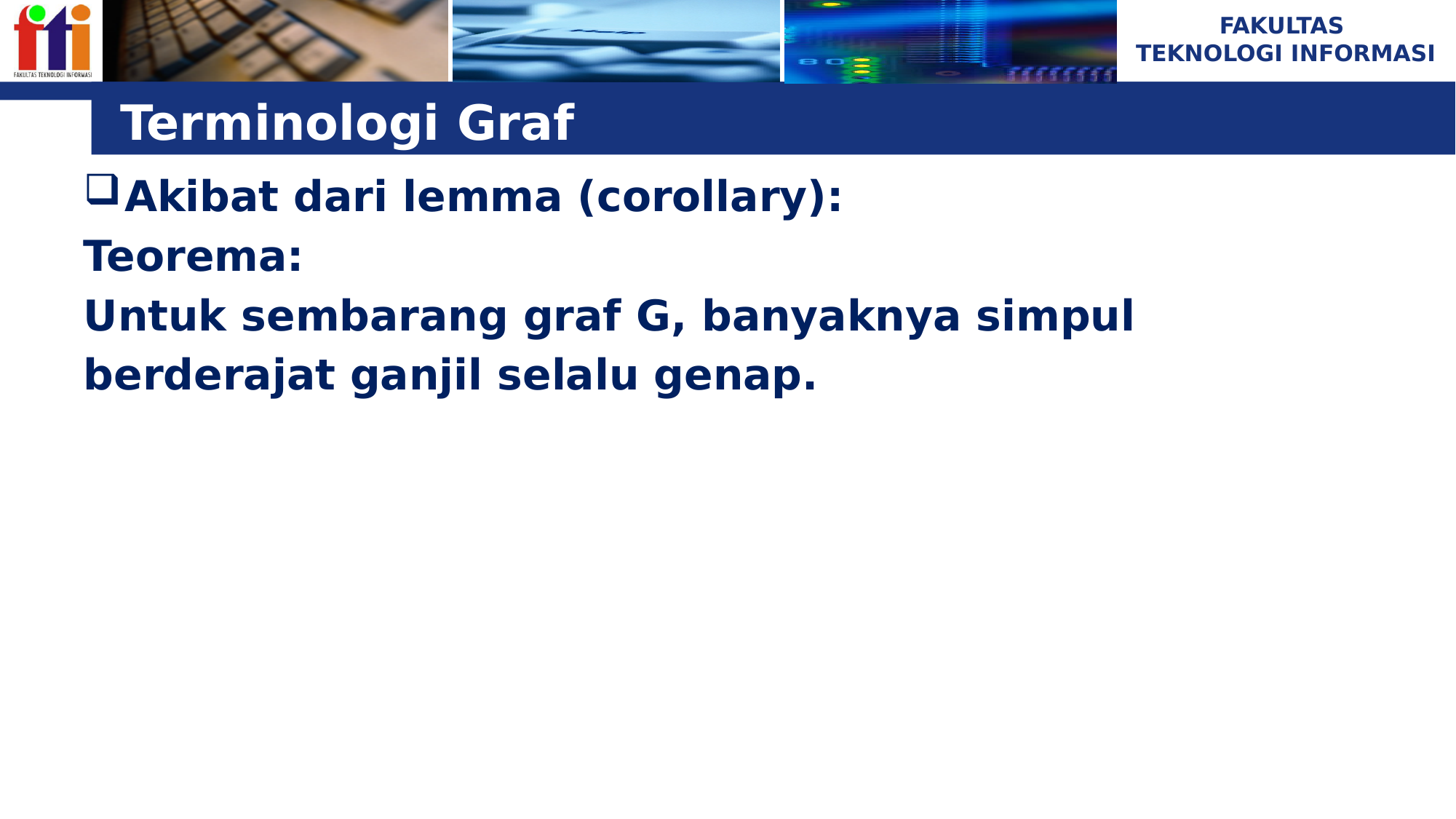

# Terminologi Graf
Akibat dari lemma (corollary):
Teorema:
Untuk sembarang graf G, banyaknya simpul
berderajat ganjil selalu genap.